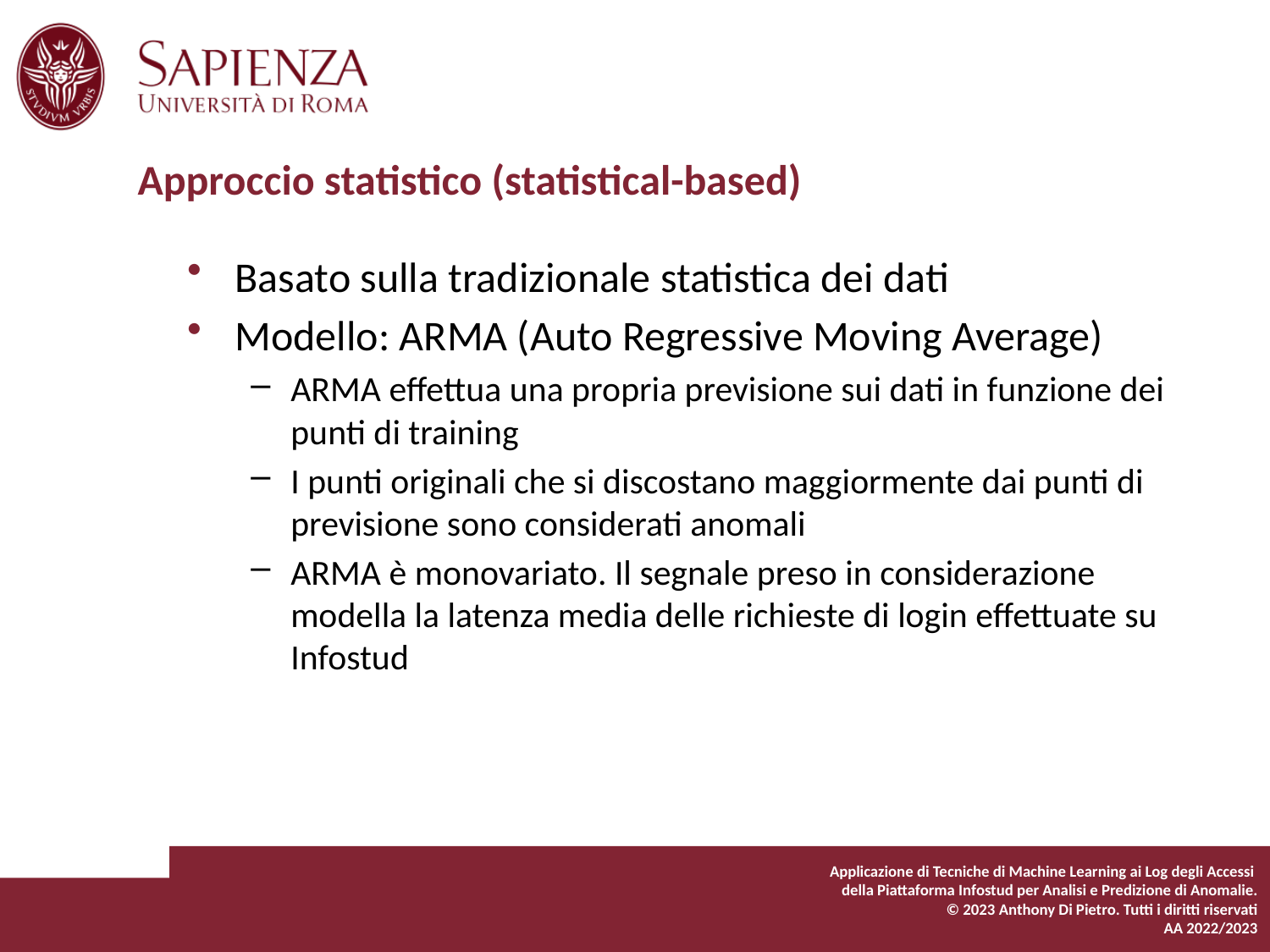

# Approccio statistico (statistical-based)
Basato sulla tradizionale statistica dei dati
Modello: ARMA (Auto Regressive Moving Average)
ARMA effettua una propria previsione sui dati in funzione dei punti di training
I punti originali che si discostano maggiormente dai punti di previsione sono considerati anomali
ARMA è monovariato. Il segnale preso in considerazione modella la latenza media delle richieste di login effettuate su Infostud